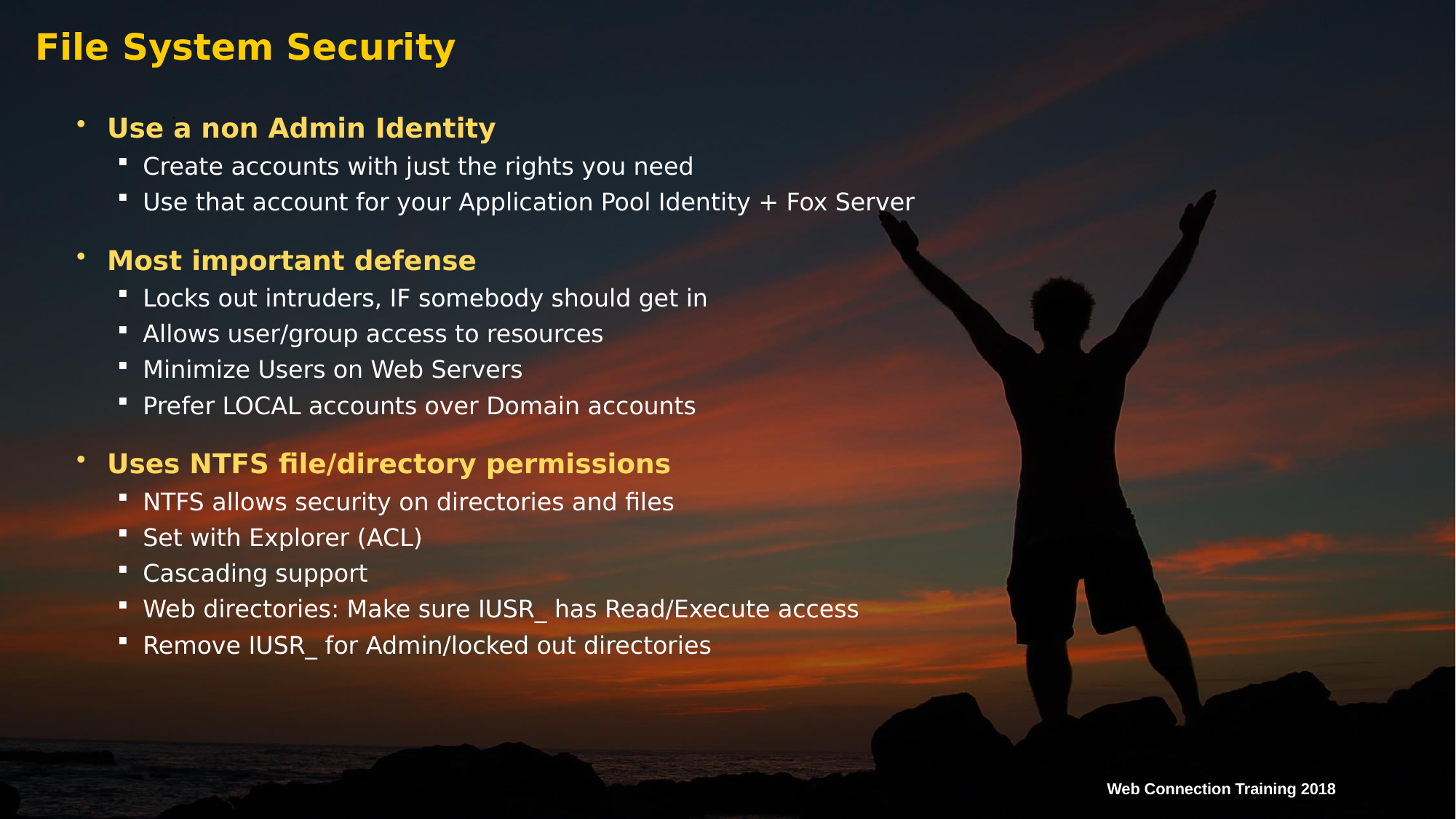

# File System Security
Use a non Admin Identity
Create accounts with just the rights you need
Use that account for your Application Pool Identity + Fox Server
Most important defense
Locks out intruders, IF somebody should get in
Allows user/group access to resources
Minimize Users on Web Servers
Prefer LOCAL accounts over Domain accounts
Uses NTFS file/directory permissions
NTFS allows security on directories and files
Set with Explorer (ACL)
Cascading support
Web directories: Make sure IUSR_ has Read/Execute access
Remove IUSR_ for Admin/locked out directories